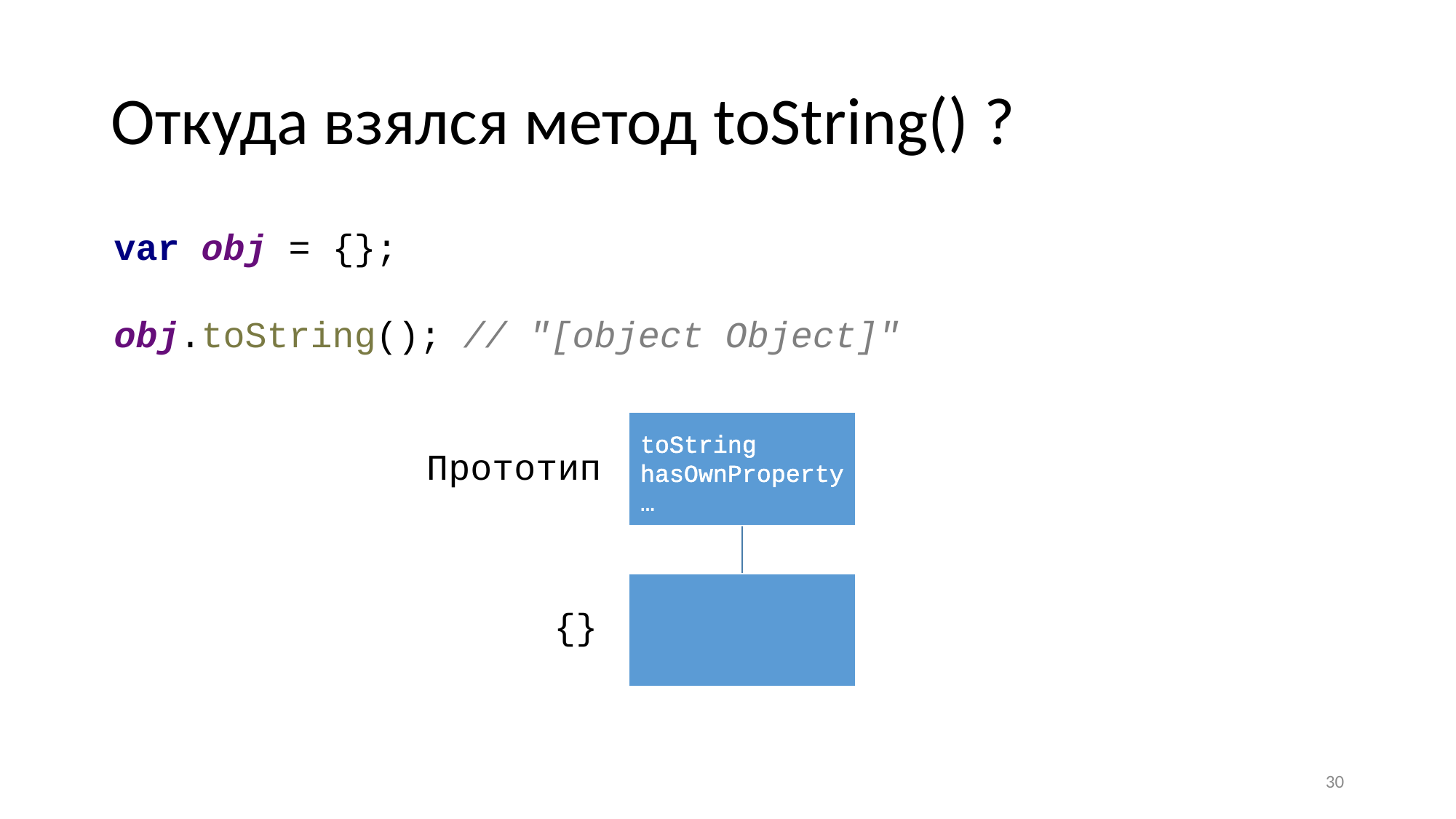

# Откуда взялся метод toString() ?

var obj = {};
obj.toString(); // "[object Object]"

toString
hasOwnProperty
…
Прототип
{}
30